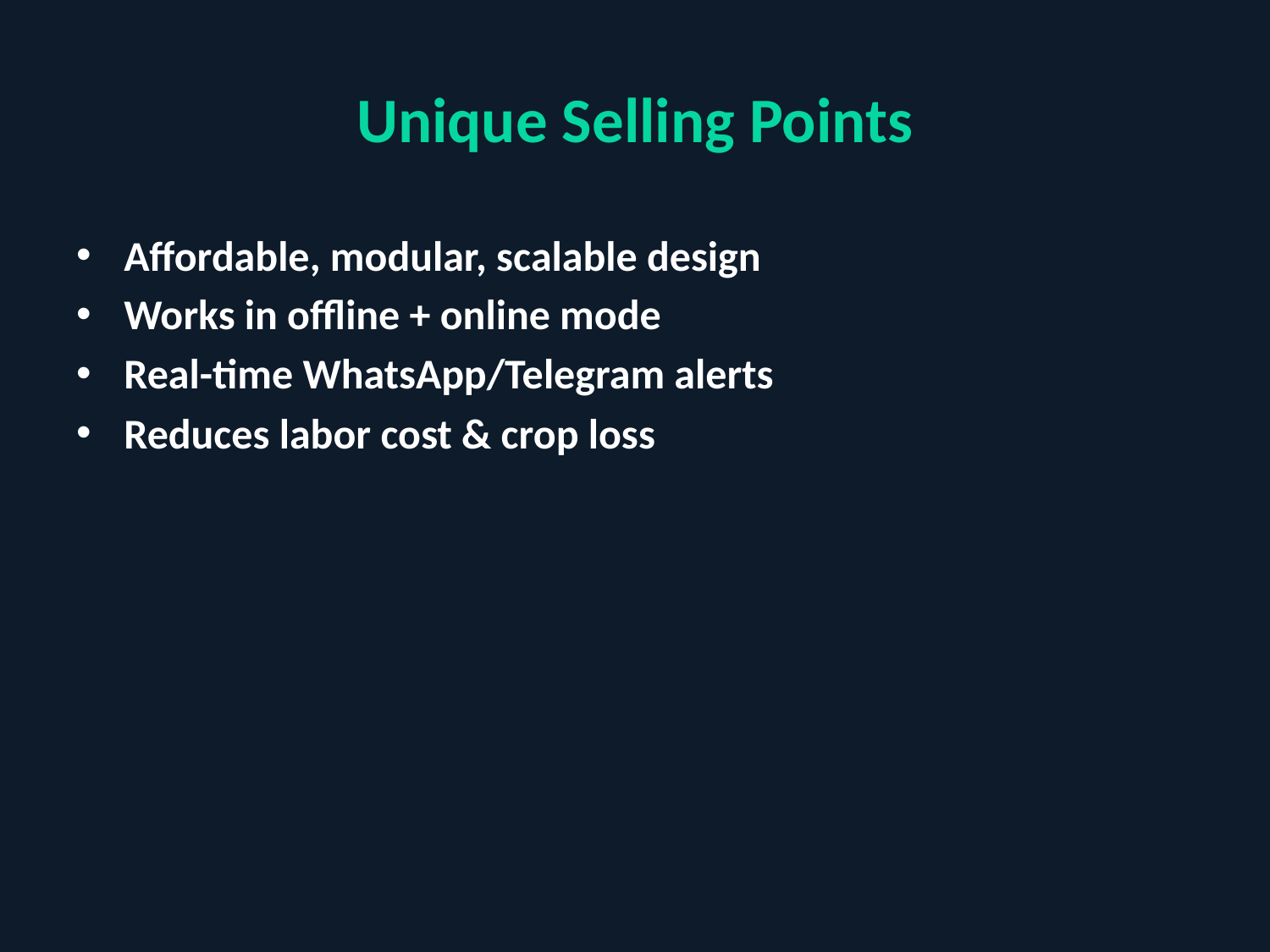

# Unique Selling Points
Affordable, modular, scalable design
Works in offline + online mode
Real-time WhatsApp/Telegram alerts
Reduces labor cost & crop loss